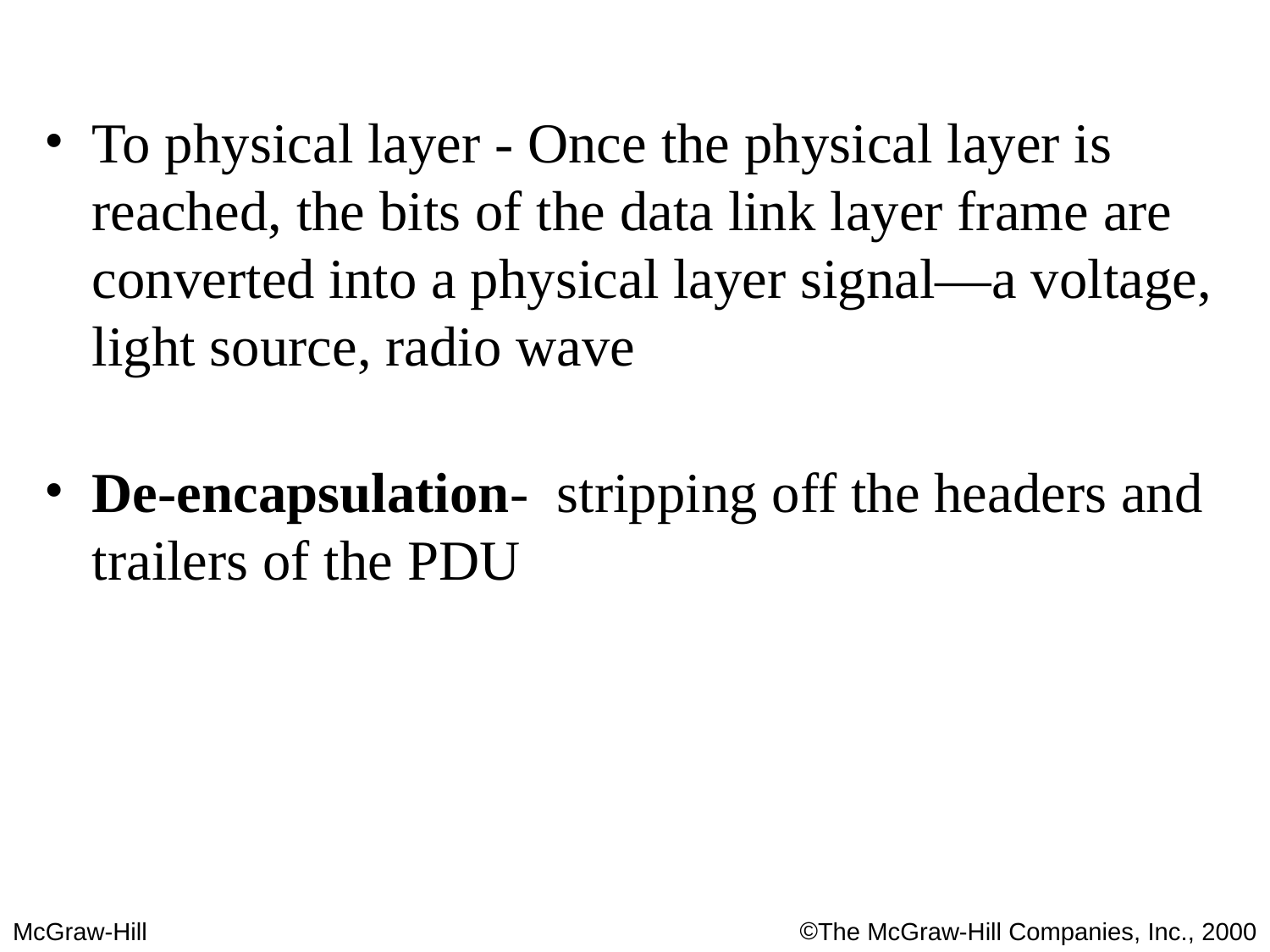

To physical layer - Once the physical layer is reached, the bits of the data link layer frame are
converted into a physical layer signal—a voltage, light source, radio wave
De-encapsulation-  stripping off the headers and trailers of the PDU